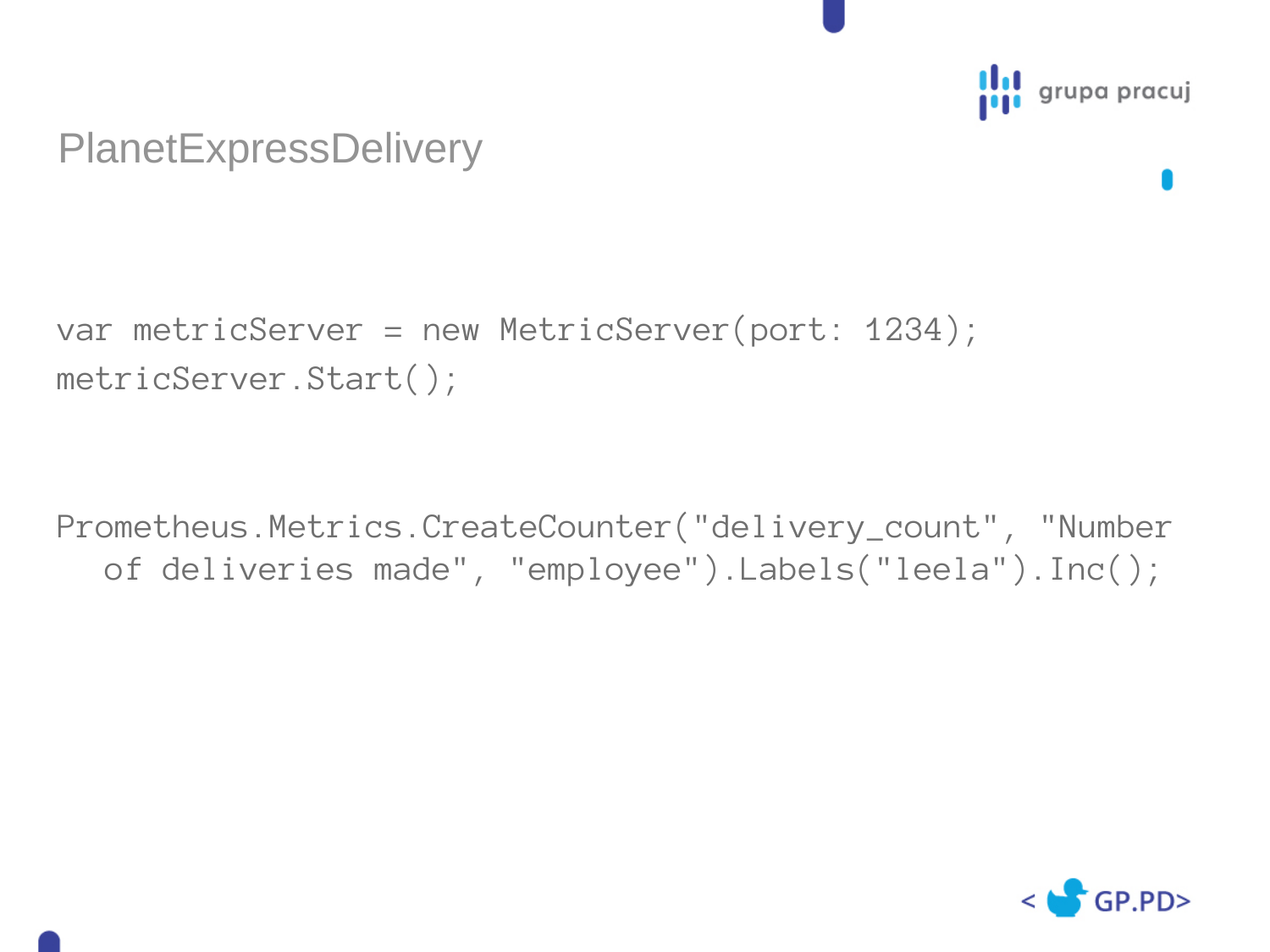

# PlanetExpressDelivery

var metricServer = new MetricServer(port: 1234);
metricServer.Start();

Prometheus.Metrics.CreateCounter("delivery_count", "Number of deliveries made", "employee").Labels("leela").Inc();